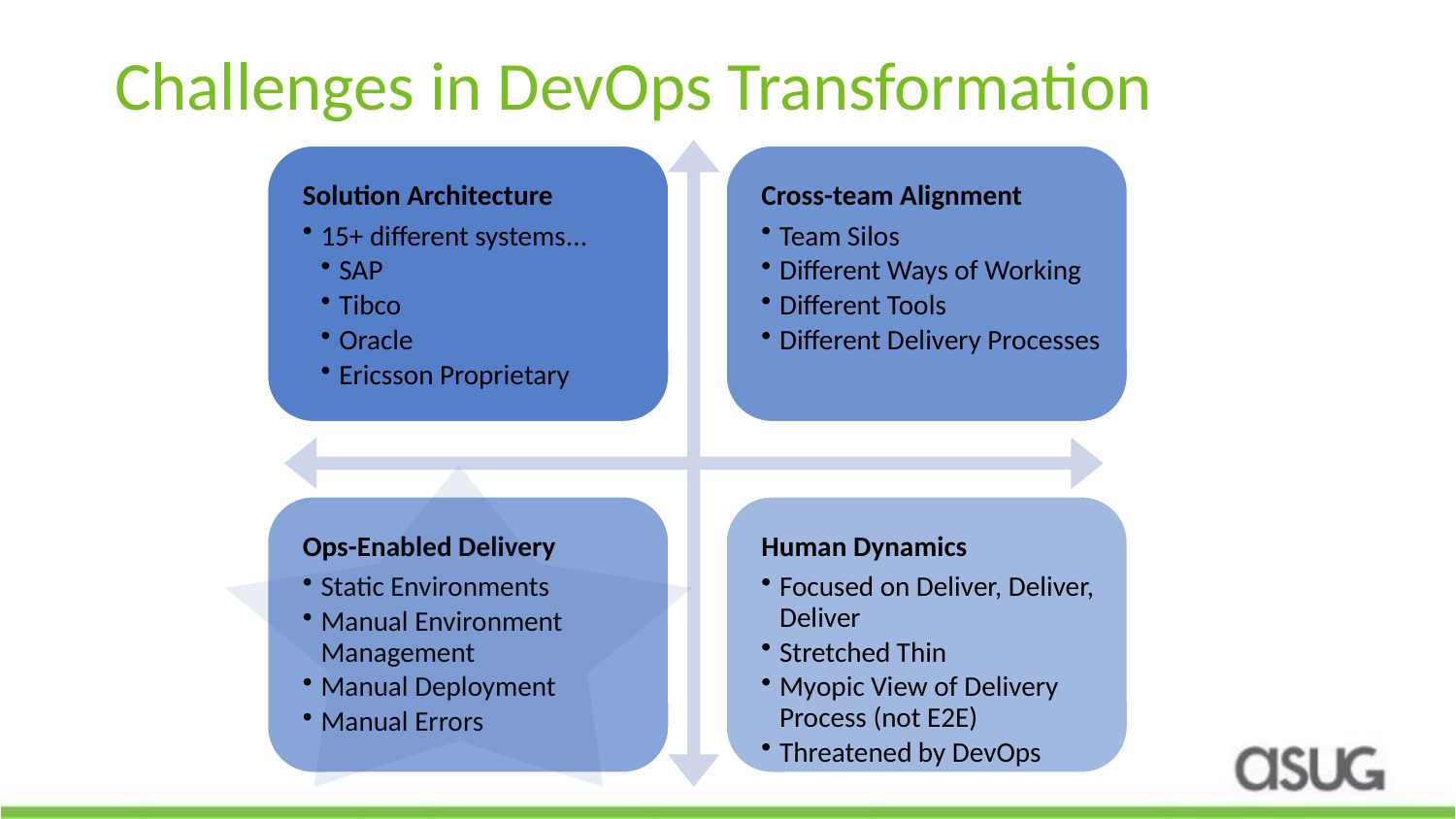

# Challenges in DevOps Transformation
Solution Architecture
15+ different systems...
SAP
Tibco
Oracle
Ericsson Proprietary
Cross-team Alignment
Team Silos
Different Ways of Working
Different Tools
Different Delivery Processes
Ops-Enabled Delivery
Static Environments
Manual Environment Management
Manual Deployment
Manual Errors
Human Dynamics
Focused on Deliver, Deliver, Deliver
Stretched Thin
Myopic View of Delivery Process (not E2E)
Threatened by DevOps